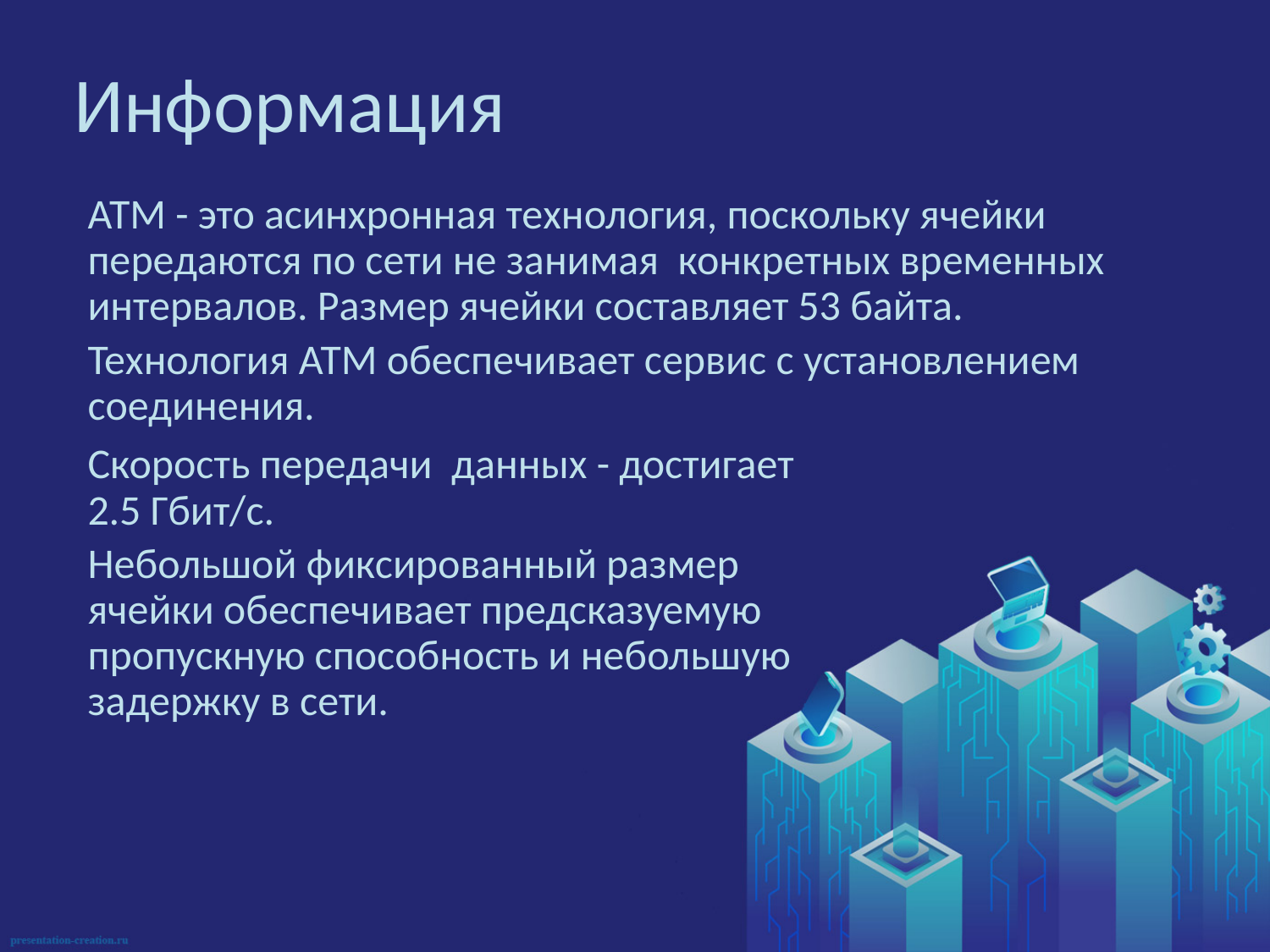

# Информация
АТМ - это асинхронная технология, поскольку ячейки передаются по сети не занимая  конкретных временных  интервалов. Размер ячейки составляет 53 байта.
Технология АТМ обеспечивает сервис с установлением соединения.
Скорость передачи  данных - достигает 2.5 Гбит/с.
Небольшой фиксированный размер ячейки обеспечивает предсказуемую пропускную способность и небольшую задержку в сети.